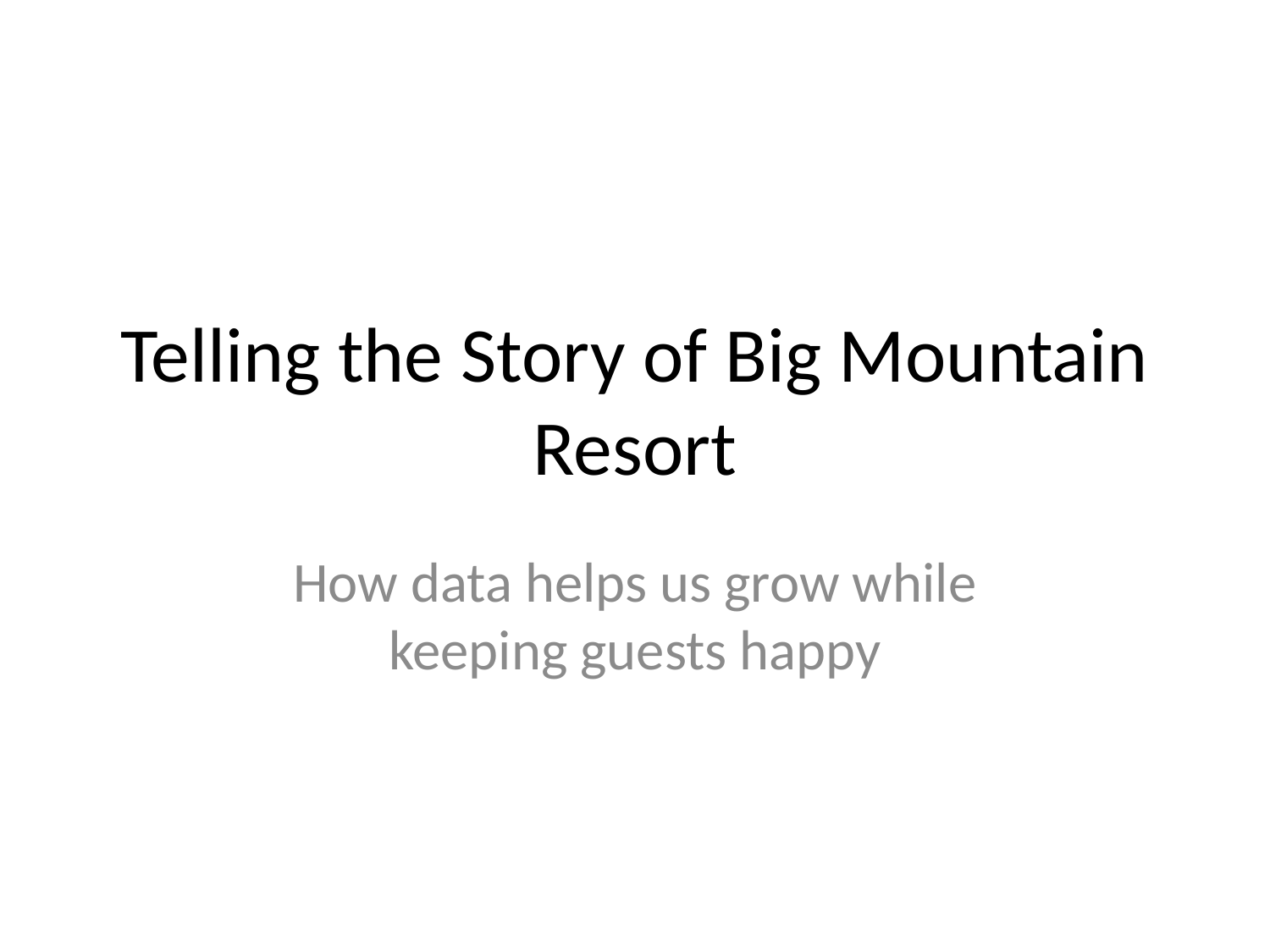

# Telling the Story of Big Mountain Resort
How data helps us grow while keeping guests happy